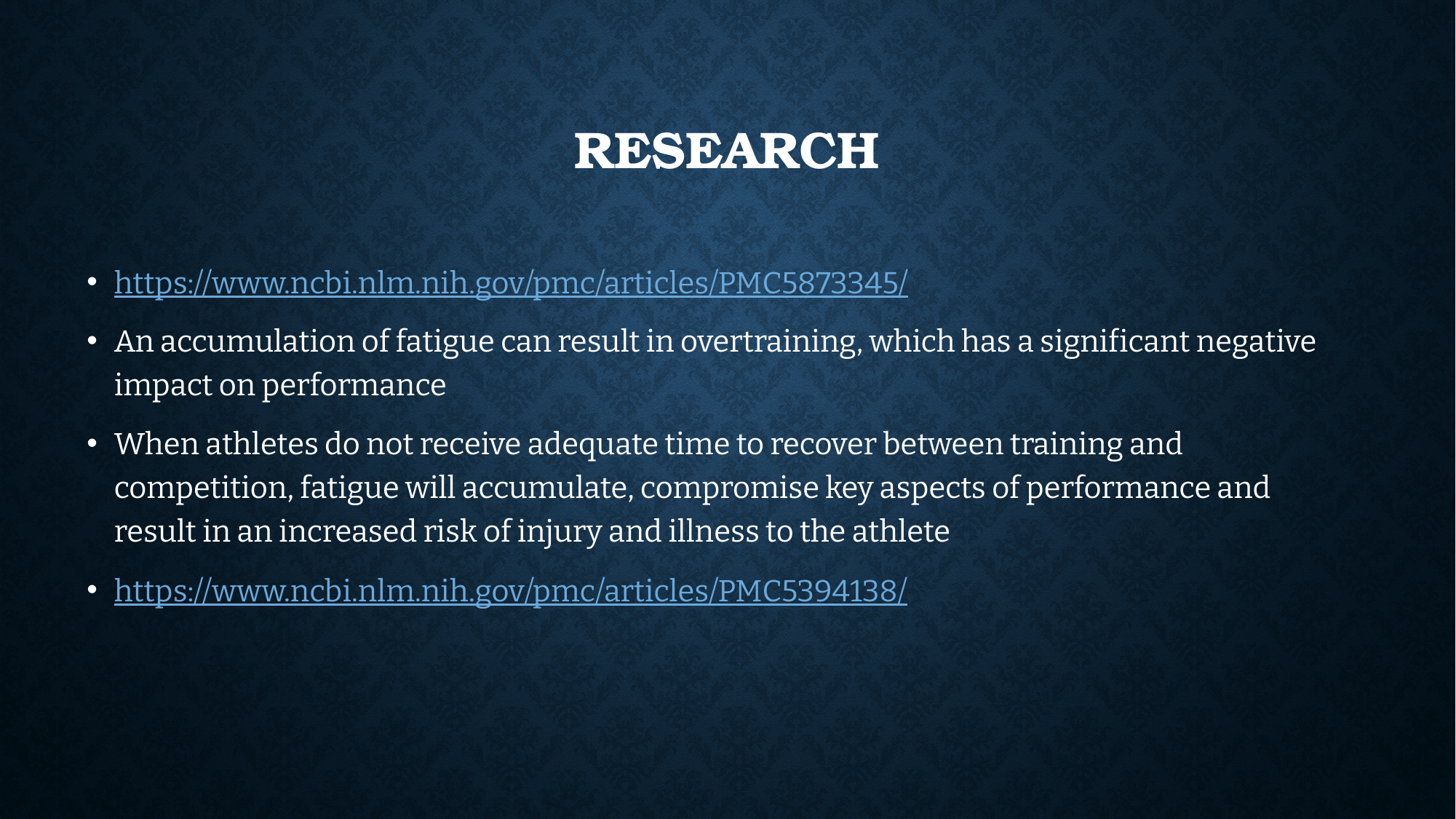

# Research
https://www.ncbi.nlm.nih.gov/pmc/articles/PMC5873345/
An accumulation of fatigue can result in overtraining, which has a significant negative impact on performance
When athletes do not receive adequate time to recover between training and competition, fatigue will accumulate, compromise key aspects of performance and result in an increased risk of injury and illness to the athlete
https://www.ncbi.nlm.nih.gov/pmc/articles/PMC5394138/